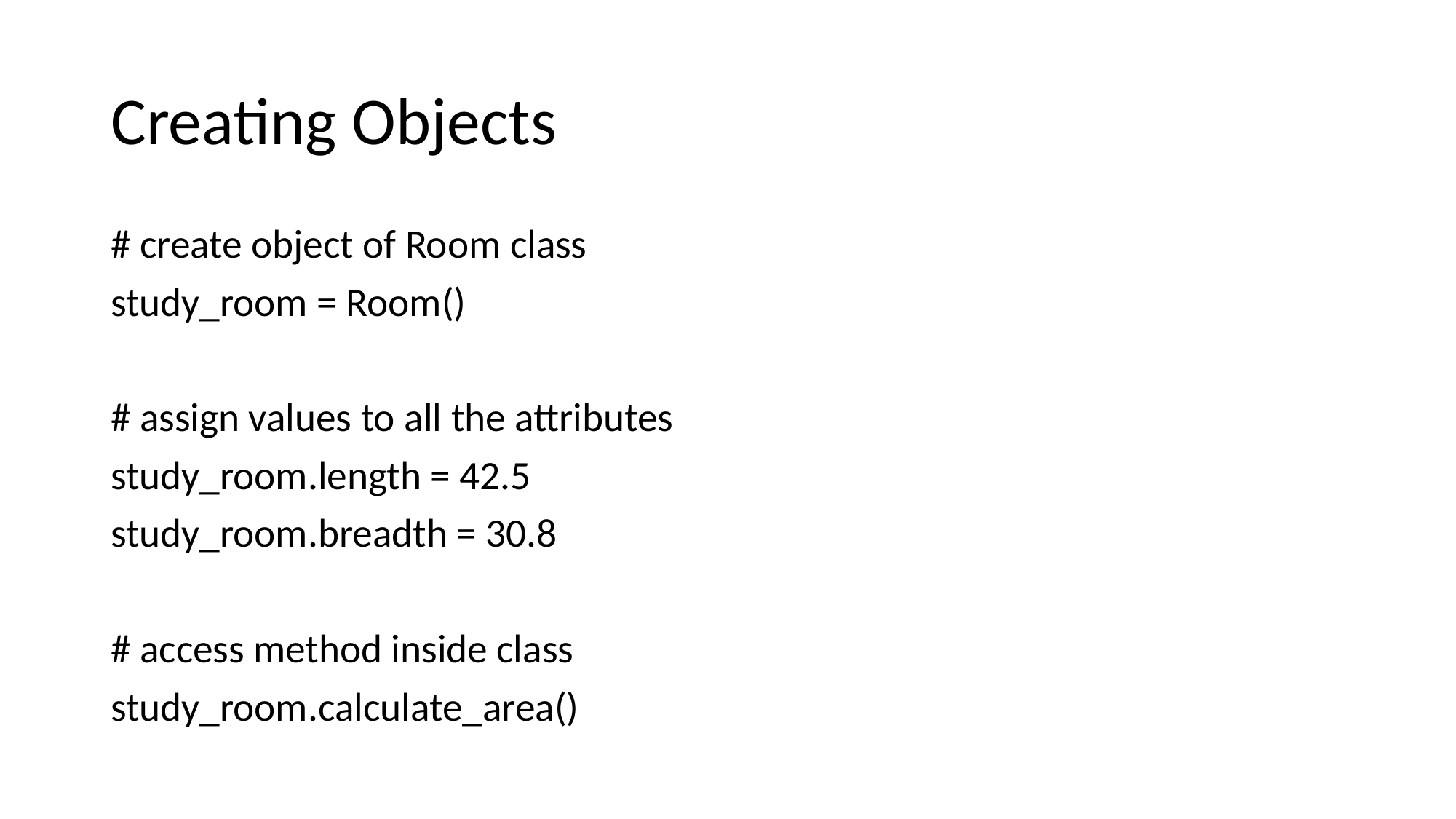

# Creating Objects
# create object of Room class
study_room = Room()

# assign values to all the attributes
study_room.length = 42.5
study_room.breadth = 30.8

# access method inside class
study_room.calculate_area()